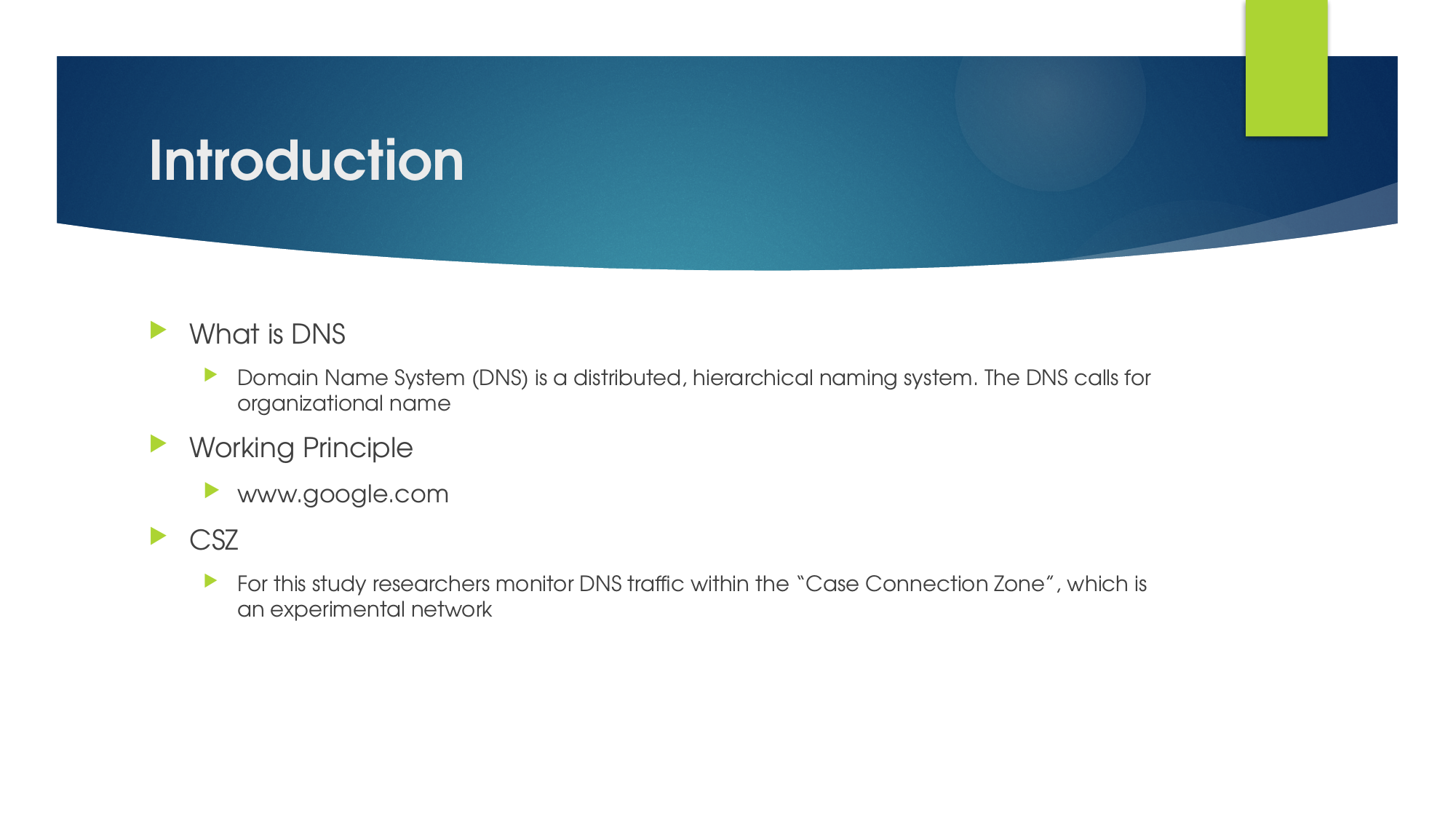

# Introduction
What is DNS
Domain Name System (DNS) is a distributed, hierarchical naming system. The DNS calls for organizational name
Working Principle
www.google.com
CSZ
For this study researchers monitor DNS traffic within the “Case Connection Zone”, which is an experimental network